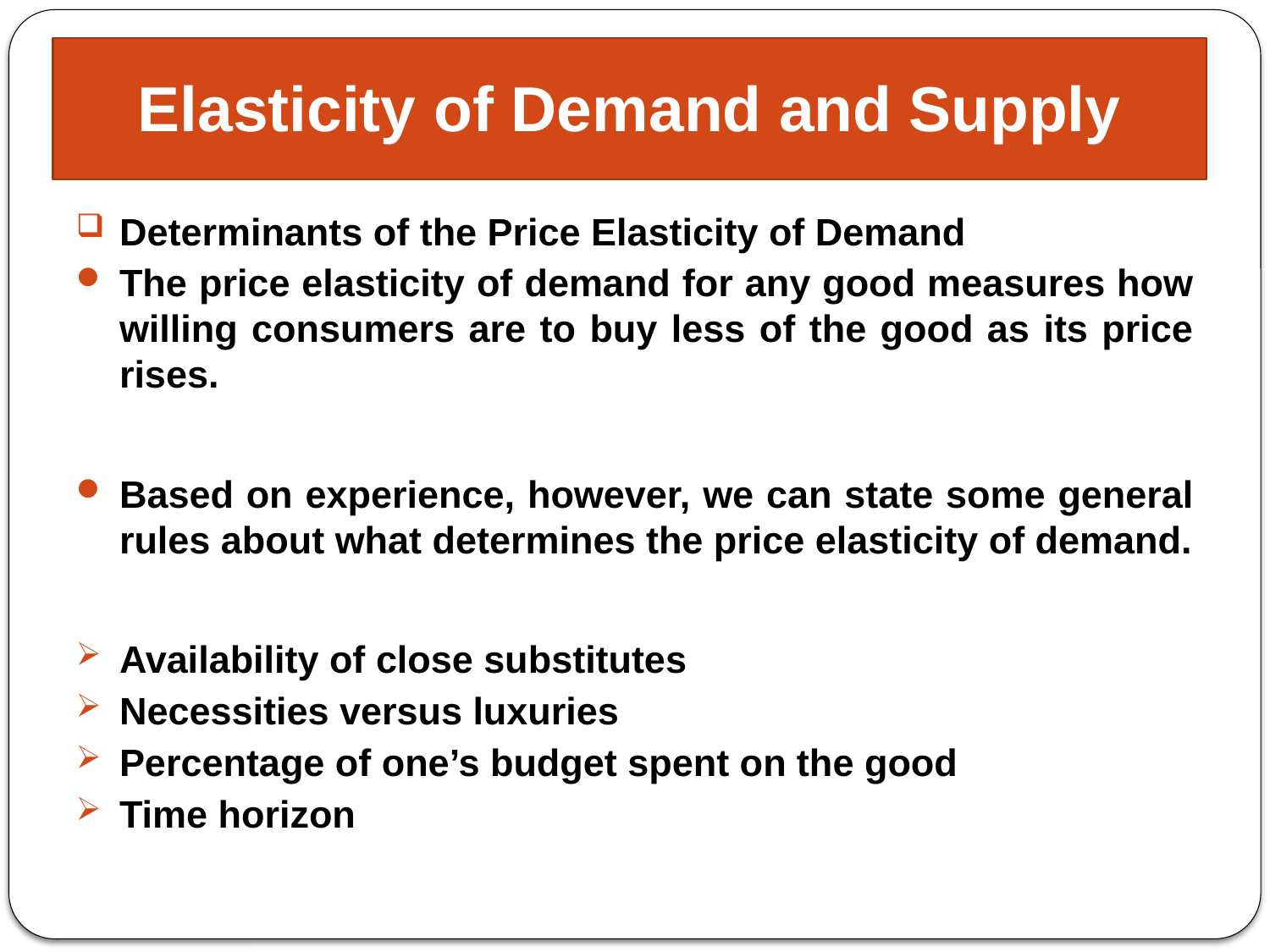

# Elasticity of Demand and Supply
Determinants of the Price Elasticity of Demand
The price elasticity of demand for any good measures how willing consumers are to buy less of the good as its price rises.

Based on experience, however, we can state some general rules about what determines the price elasticity of demand.

Availability of close substitutes
Necessities versus luxuries
Percentage of one’s budget spent on the good
Time horizon